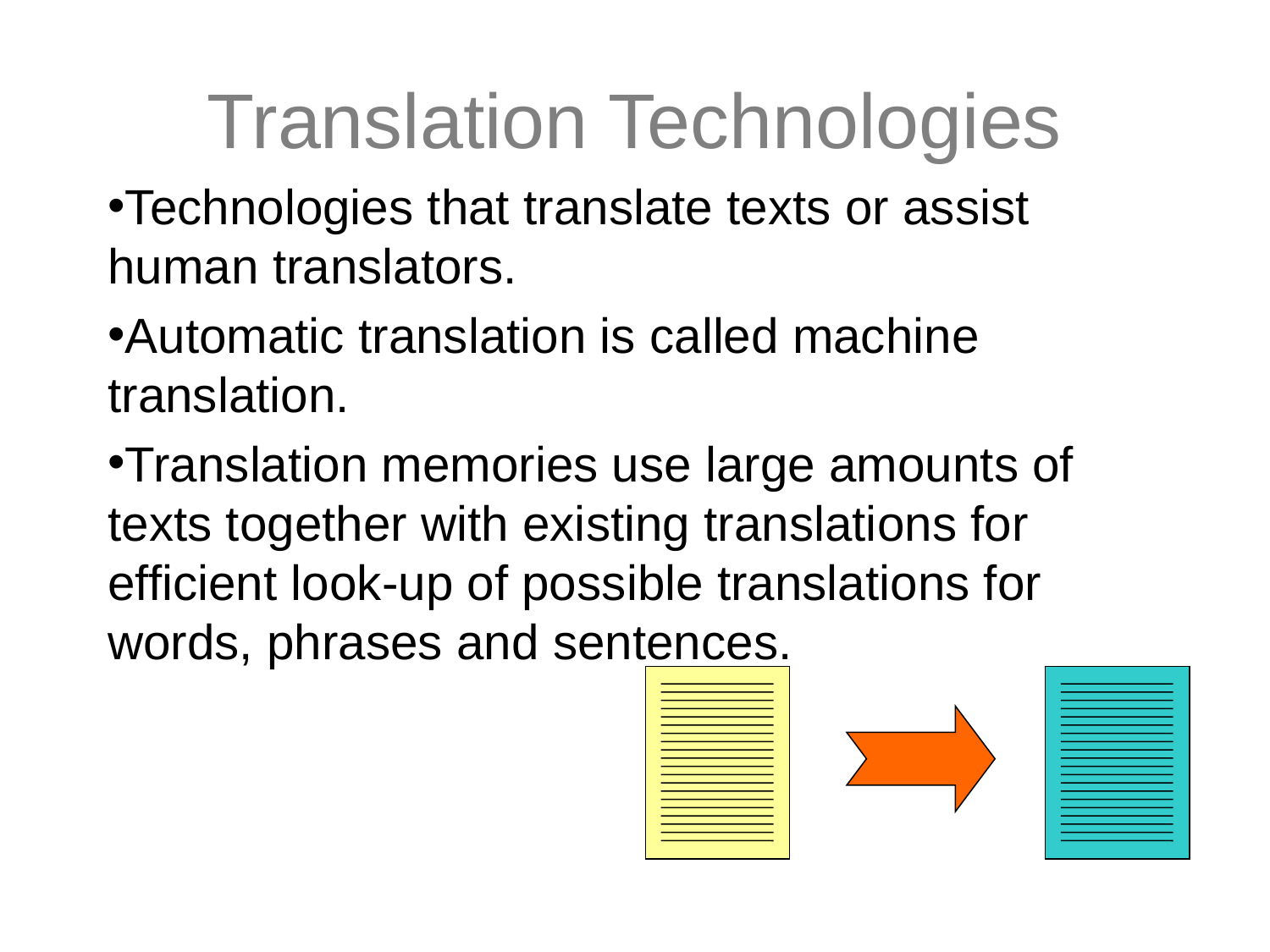

# Translation Technologies
Technologies that translate texts or assist human translators.
Automatic translation is called machine translation.
Translation memories use large amounts of texts together with existing translations for efficient look-up of possible translations for words, phrases and sentences.